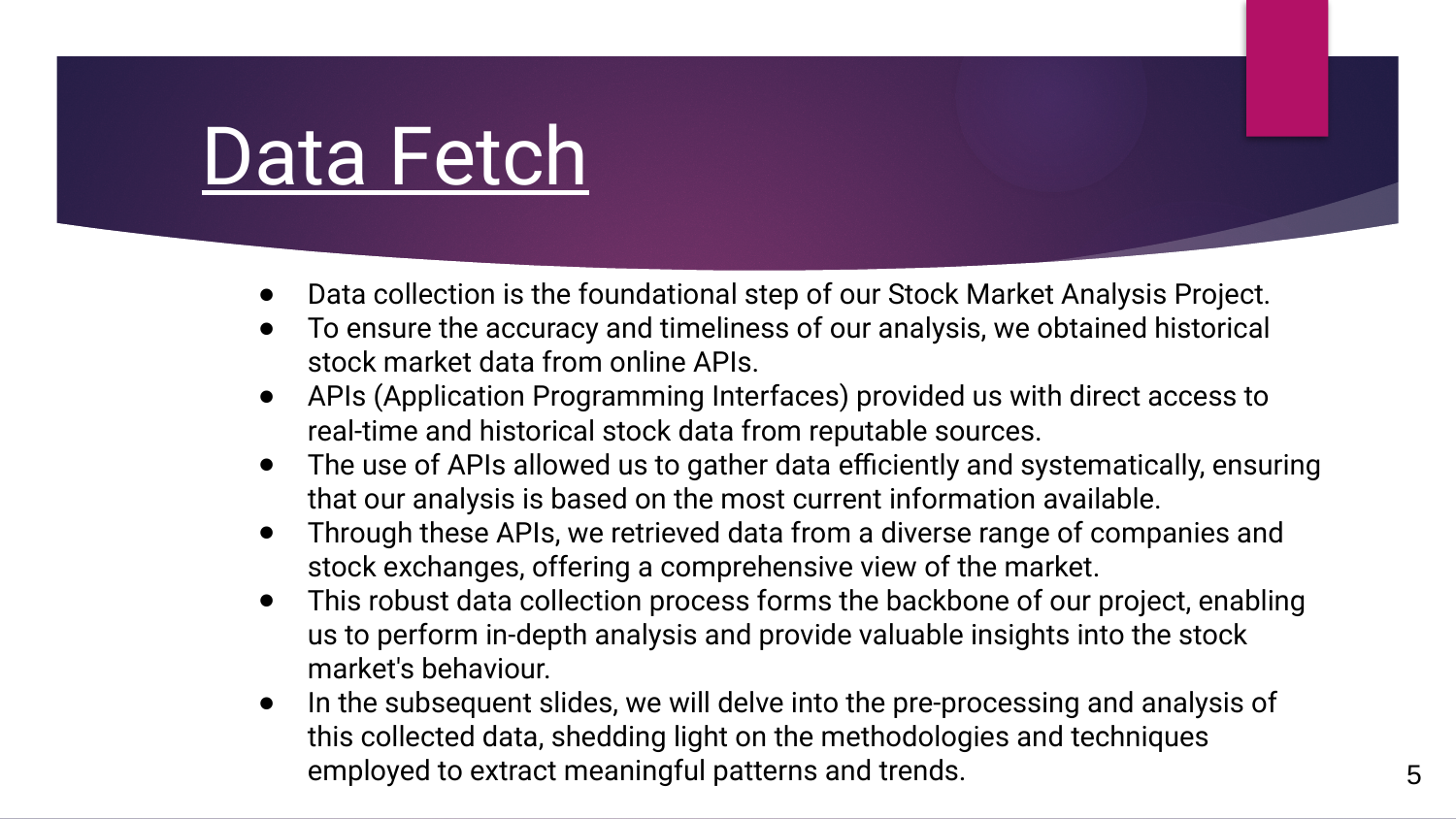

# Data Fetch
Data collection is the foundational step of our Stock Market Analysis Project.
To ensure the accuracy and timeliness of our analysis, we obtained historical stock market data from online APIs.
APIs (Application Programming Interfaces) provided us with direct access to real-time and historical stock data from reputable sources.
The use of APIs allowed us to gather data efficiently and systematically, ensuring that our analysis is based on the most current information available.
Through these APIs, we retrieved data from a diverse range of companies and stock exchanges, offering a comprehensive view of the market.
This robust data collection process forms the backbone of our project, enabling us to perform in-depth analysis and provide valuable insights into the stock market's behaviour.
In the subsequent slides, we will delve into the pre-processing and analysis of this collected data, shedding light on the methodologies and techniques employed to extract meaningful patterns and trends.

5